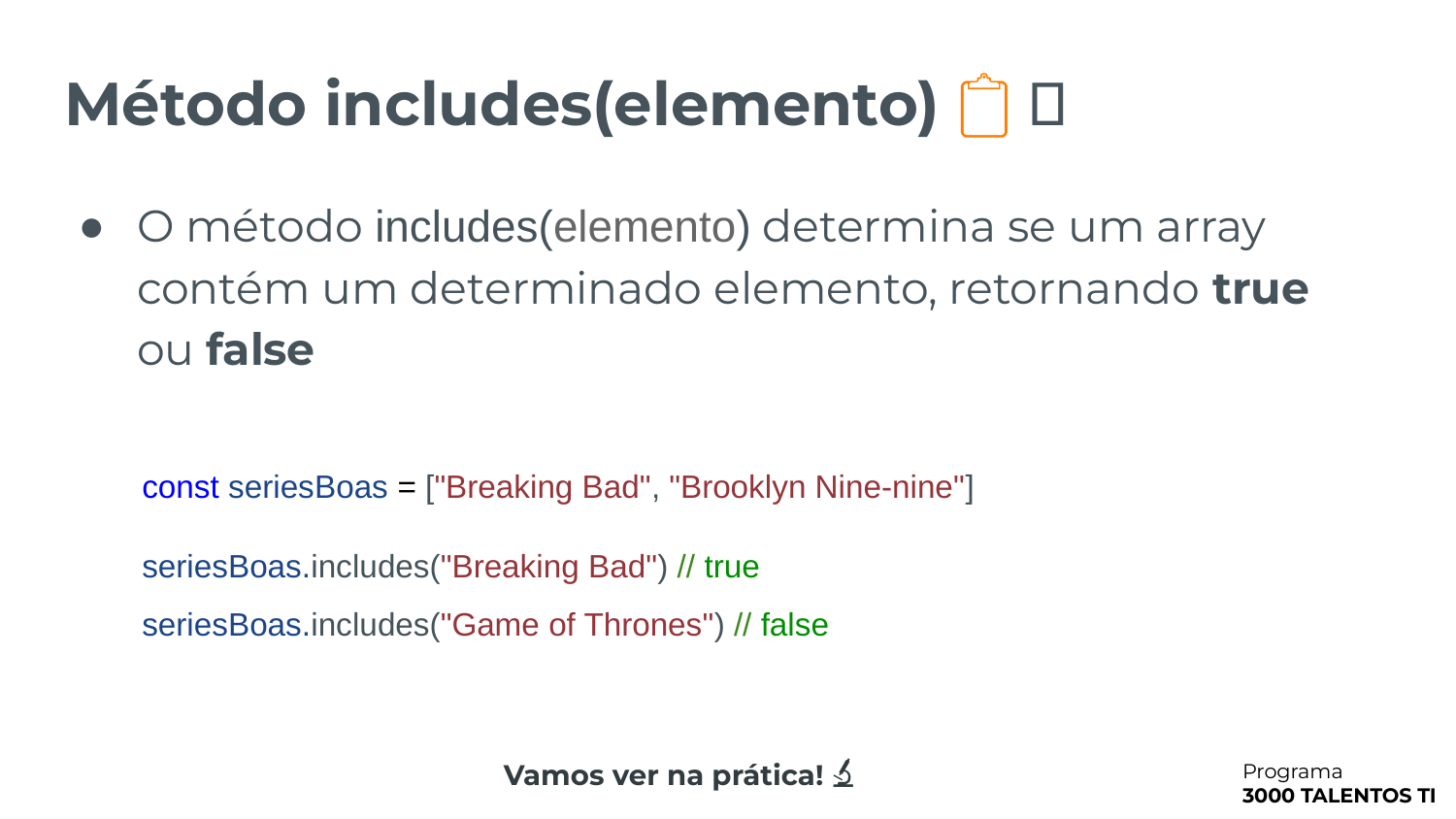

# Método includes(elemento) 📋 🦾
O método includes(elemento) determina se um array contém um determinado elemento, retornando true ou false

const seriesBoas = ["Breaking Bad", "Brooklyn Nine-nine"]
seriesBoas.includes("Breaking Bad") // true
seriesBoas.includes("Game of Thrones") // false
Vamos ver na prática! 🔬